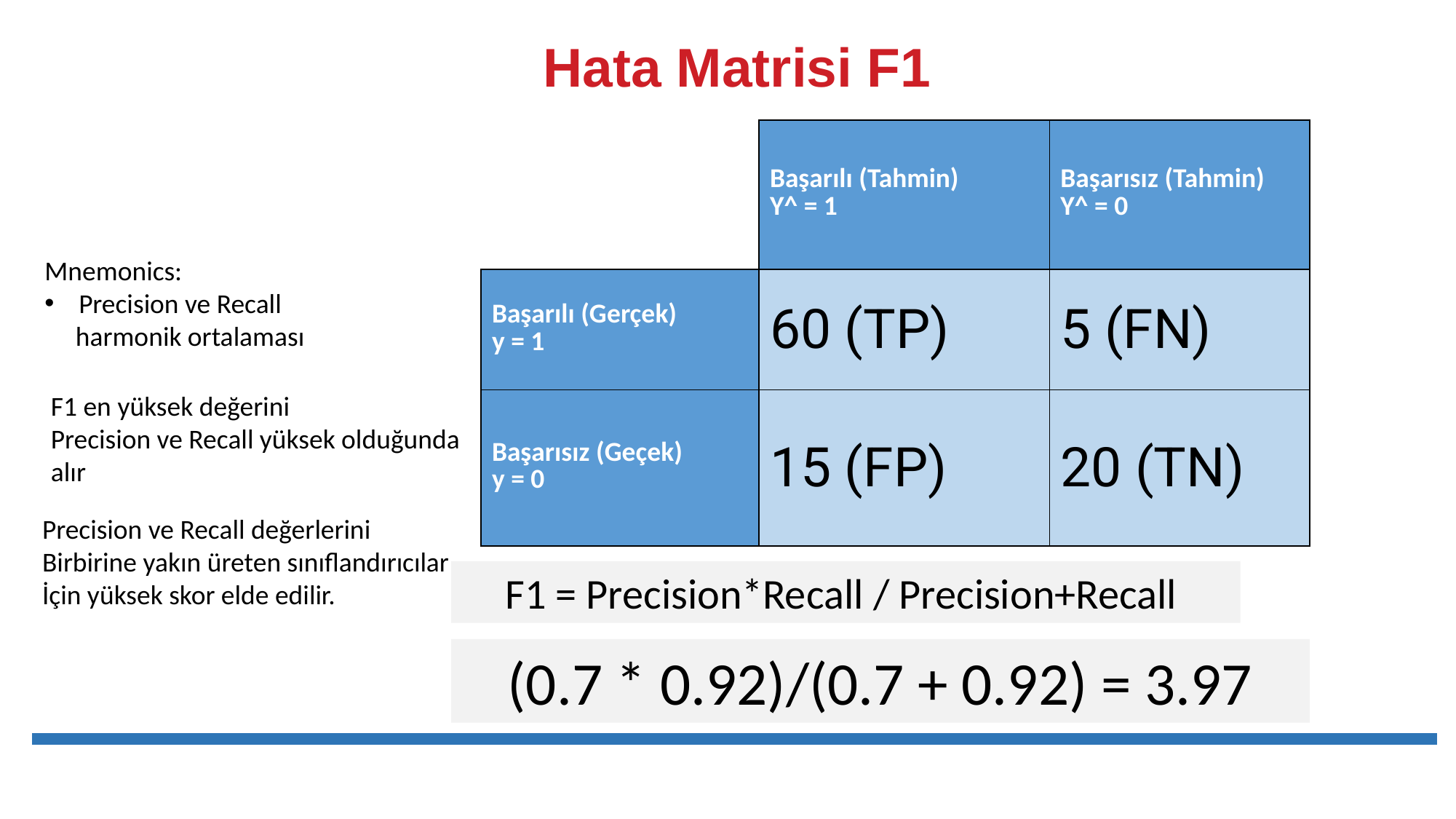

Hata Matrisi F1
|  | Başarılı (Tahmin) Y^ = 1 | Başarısız (Tahmin) Y^ = 0 |
| --- | --- | --- |
| Başarılı (Gerçek) y = 1 | 60 (TP) | 5 (FN) |
| Başarısız (Geçek) y = 0 | 15 (FP) | 20 (TN) |
Mnemonics:
Precision ve Recall
     harmonik ortalaması
F1 en yüksek değerini
Precision ve Recall yüksek olduğunda
alır
Precision ve Recall değerlerini
Birbirine yakın üreten sınıflandırıcılar
İçin yüksek skor elde edilir.
F1 = Precision*Recall / Precision+Recall
(0.7 * 0.92)/(0.7 + 0.92) = 3.97